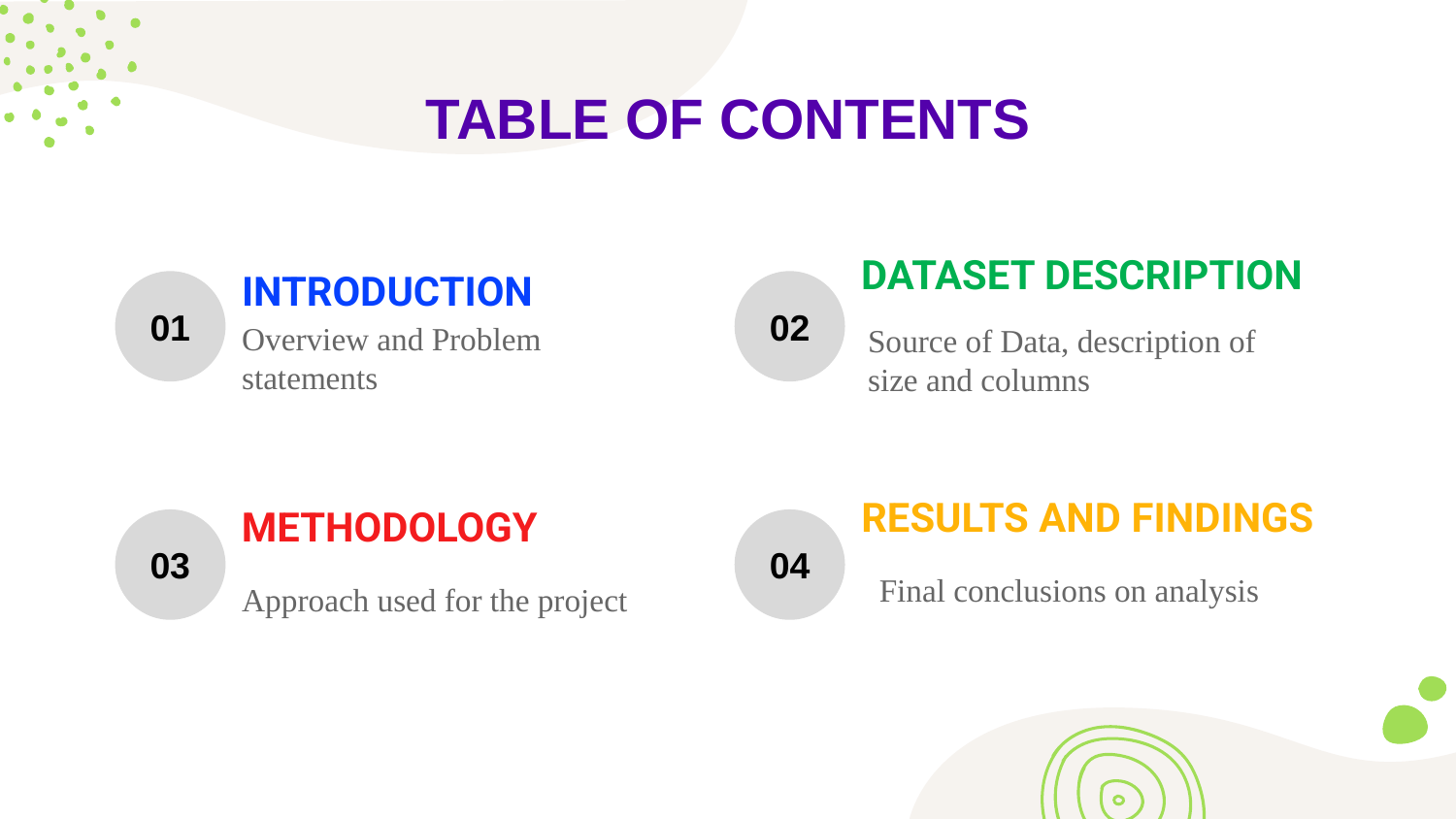

TABLE OF CONTENTS
DATASET DESCRIPTION
INTRODUCTION

# 01
02
Source of Data, description of size and columns
Overview and Problem statements
RESULTS AND FINDINGS
METHODOLOGY

03
04
Final conclusions on analysis
Approach used for the project